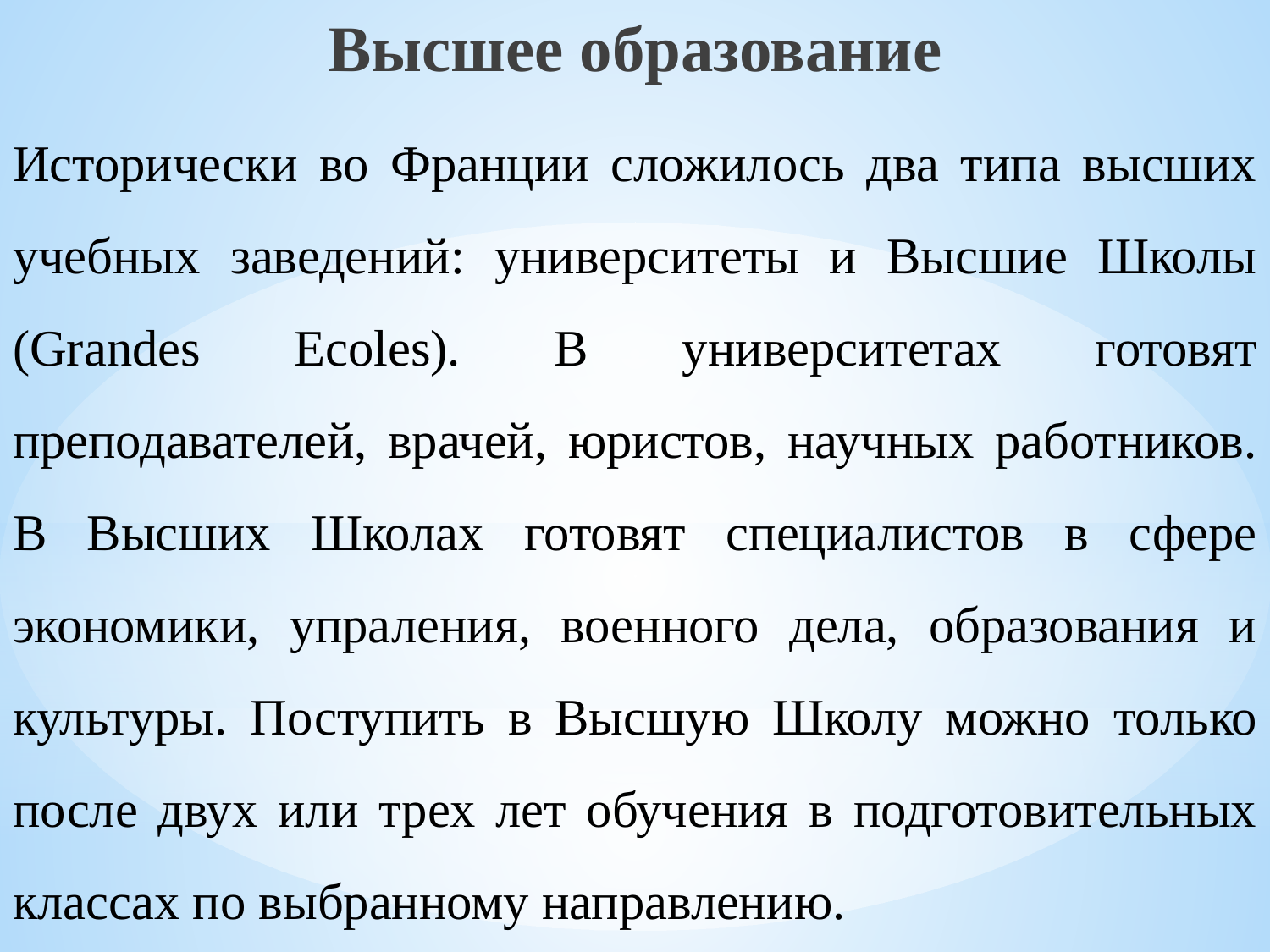

Высшее образование
Исторически во Франции сложилось два типа высших учебных заведений: университеты и Высшие Школы (Grandes Ecoles). В университетах готовят преподавателей, врачей, юристов, научных работников. В Высших Школах готовят специалистов в сфере экономики, упраления, военного дела, образования и культуры. Поступить в Высшую Школу можно только после двух или трех лет обучения в подготовительных классах по выбранному направлению.